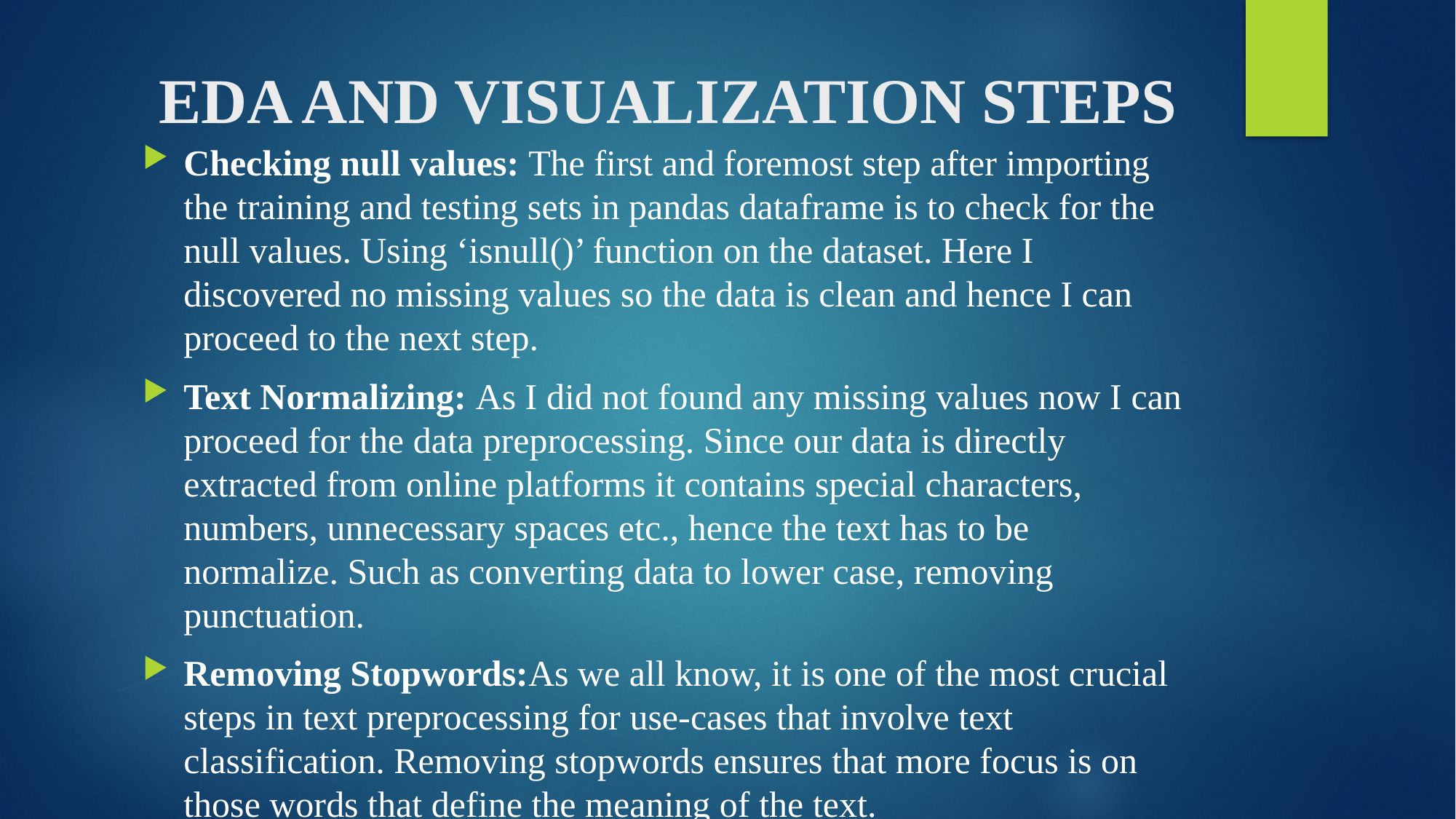

# EDA AND VISUALIZATION STEPS
Checking null values: The first and foremost step after importing the training and testing sets in pandas dataframe is to check for the null values. Using ‘isnull()’ function on the dataset. Here I discovered no missing values so the data is clean and hence I can proceed to the next step.
Text Normalizing: As I did not found any missing values now I can proceed for the data preprocessing. Since our data is directly extracted from online platforms it contains special characters, numbers, unnecessary spaces etc., hence the text has to be normalize. Such as converting data to lower case, removing punctuation.
Removing Stopwords:As we all know, it is one of the most crucial steps in text preprocessing for use-cases that involve text classification. Removing stopwords ensures that more focus is on those words that define the meaning of the text.
To remove stopwords from my data, first we imported stopwords from nltk.corpus then we removed them.